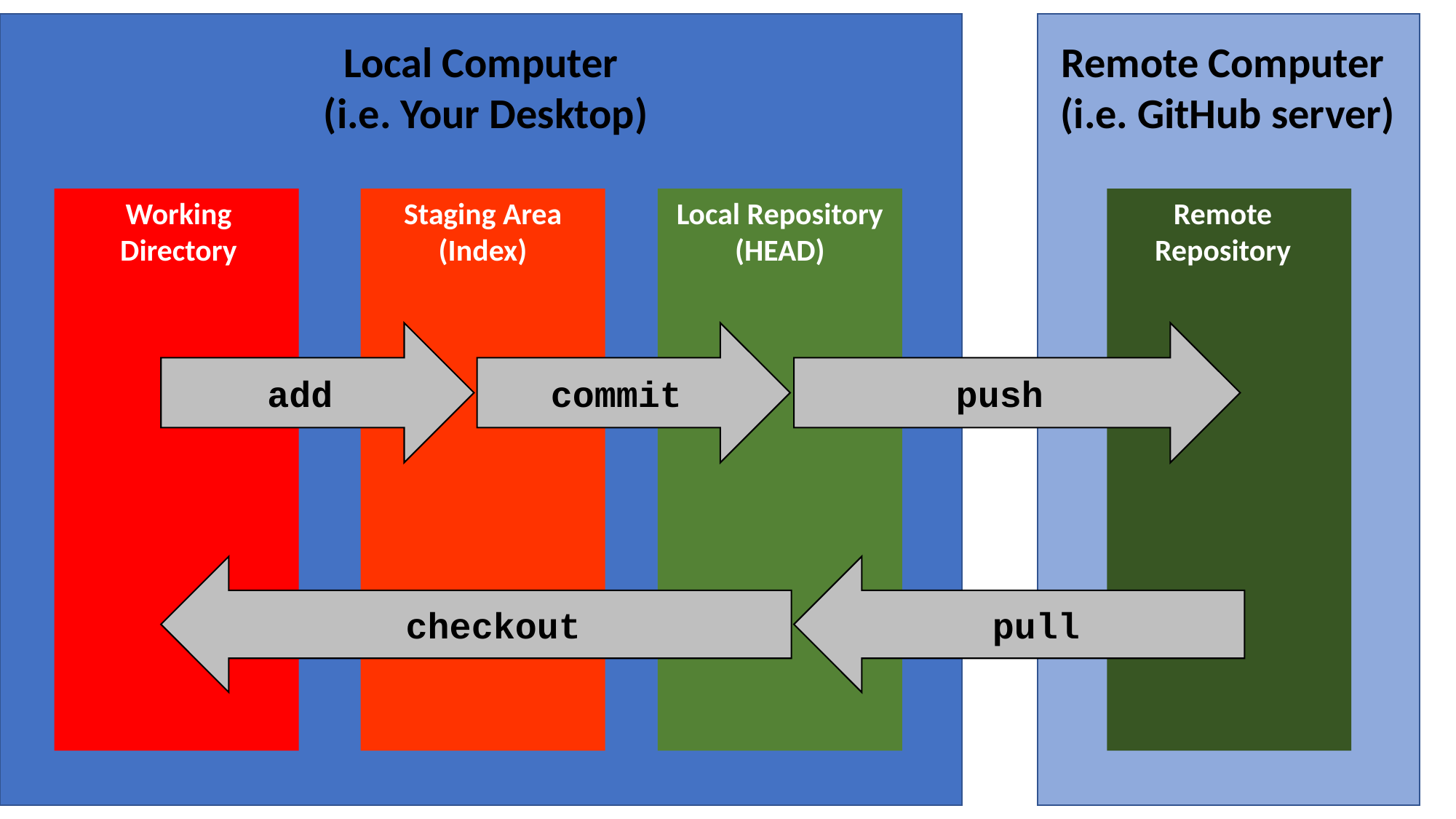

Local Computer
 (i.e. Your Desktop)
Remote Computer
(i.e. GitHub server)
Working
Directory

Staging Area
(Index)

Local Repository
(HEAD)
Remote Repository

push
add
commit
checkout
pull